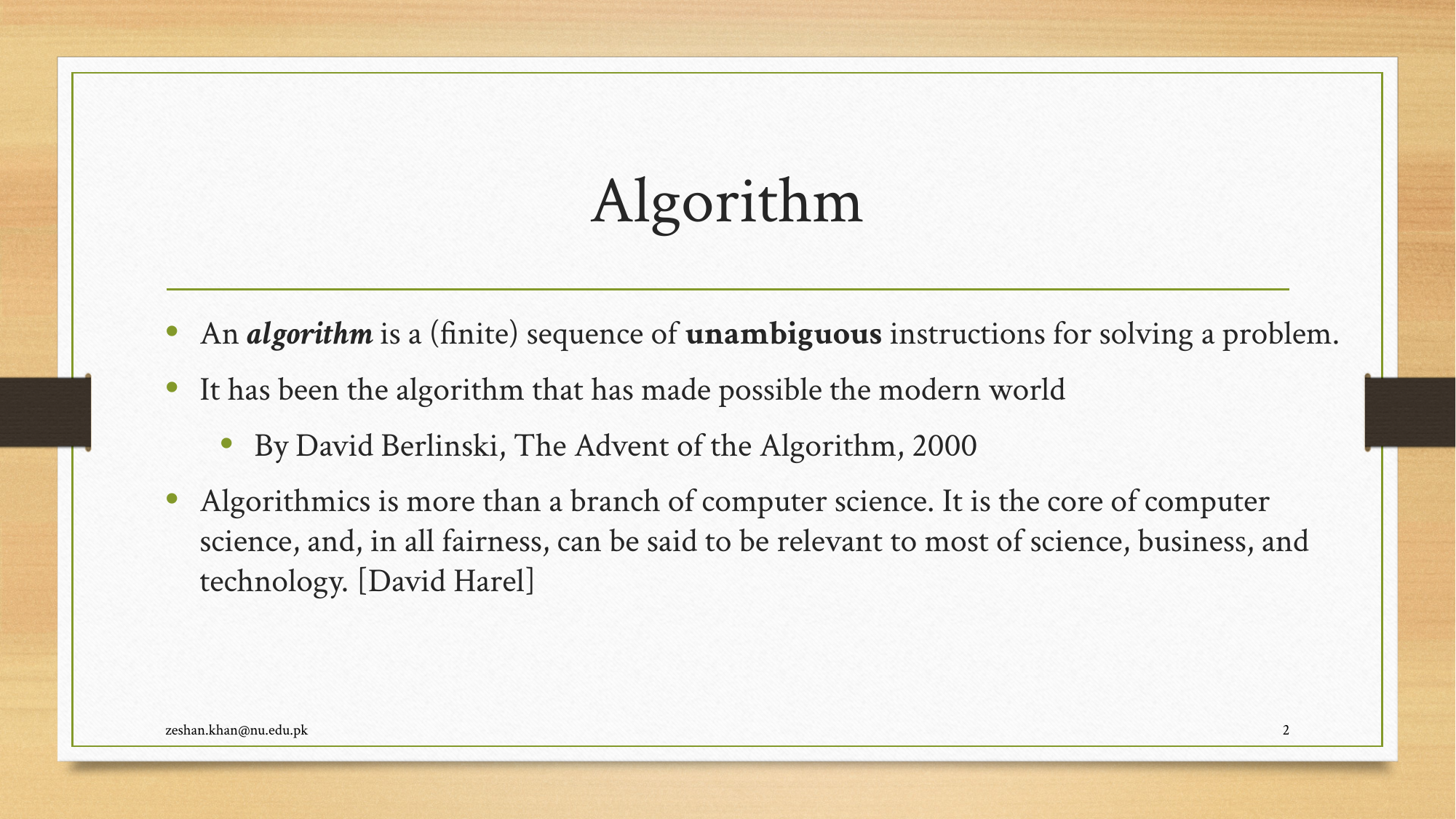

# Algorithm
An algorithm is a (finite) sequence of unambiguous instructions for solving a problem.
It has been the algorithm that has made possible the modern world
By David Berlinski, The Advent of the Algorithm, 2000
Algorithmics is more than a branch of computer science. It is the core of computer science, and, in all fairness, can be said to be relevant to most of science, business, and technology. [David Harel]
zeshan.khan@nu.edu.pk
2